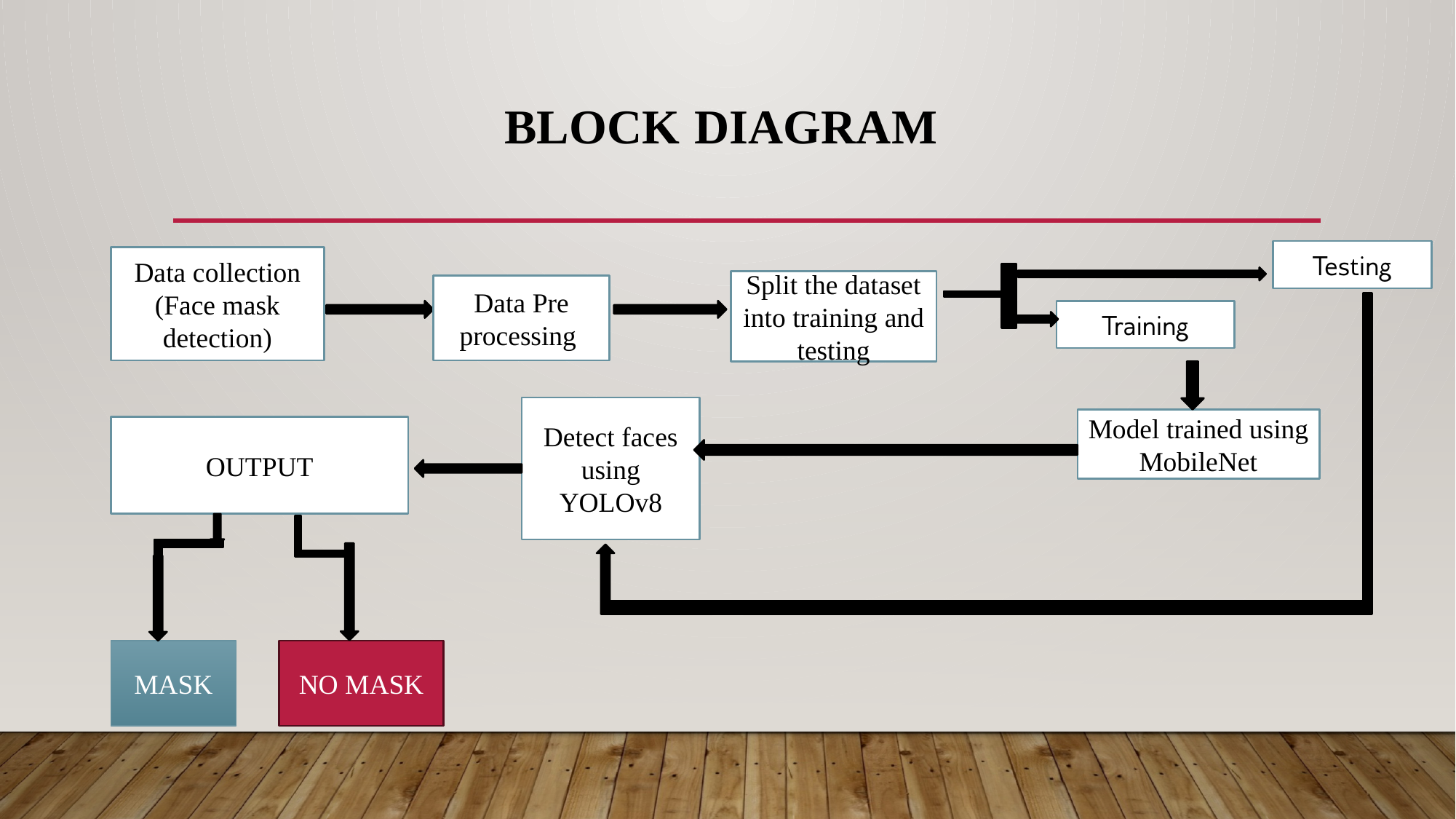

# BLOCK DIAGRAM
Testing
Data collection (Face mask detection)

Split the dataset into training and testing
Data Pre processing

Training

Detect faces using YOLOv8
Model trained using
MobileNet
OUTPUT

NO MASK
MASK